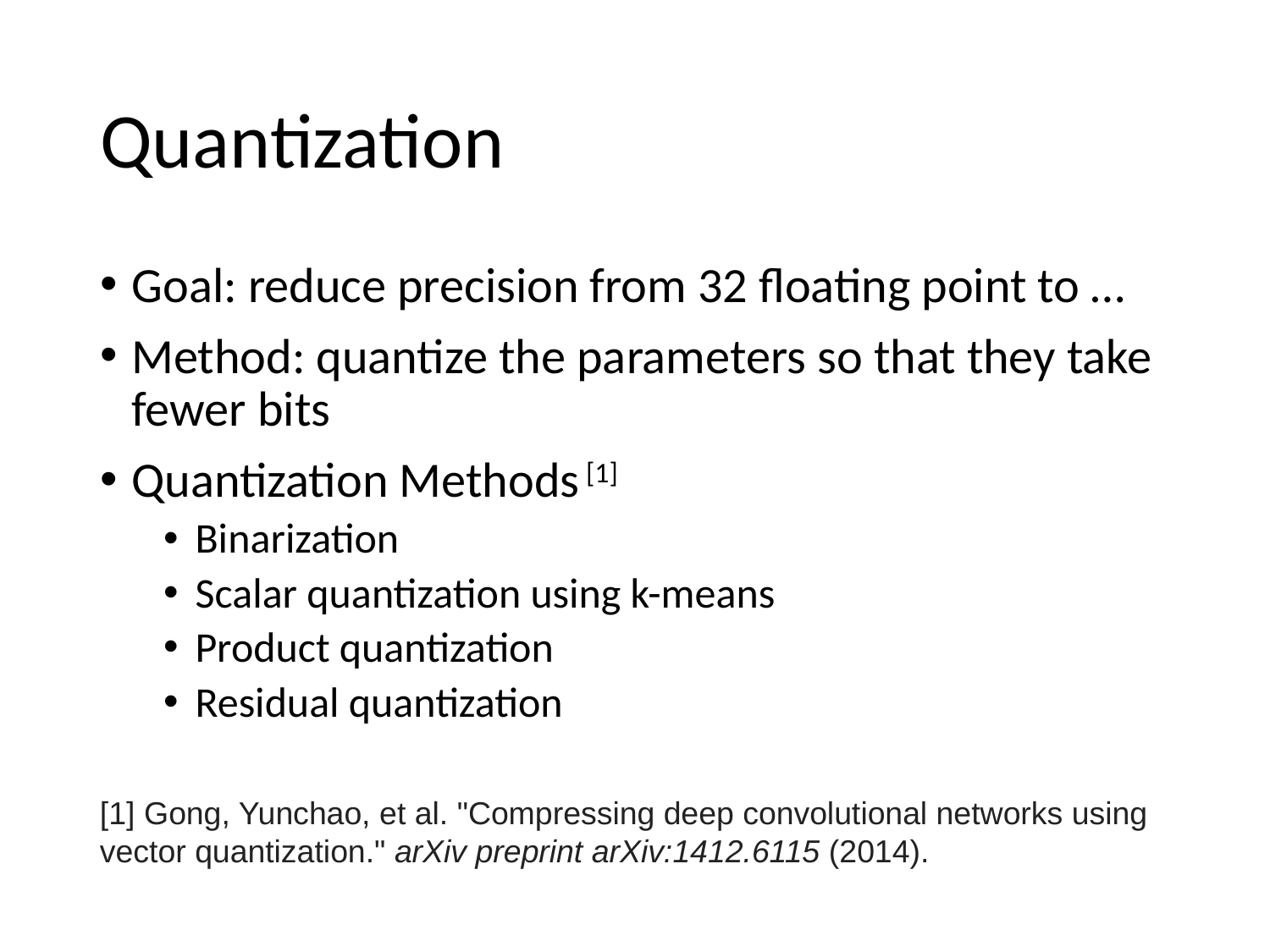

# Quantization
Goal: reduce precision from 32 floating point to …
Method: quantize the parameters so that they take fewer bits
Quantization Methods [1]
Binarization
Scalar quantization using k-means
Product quantization
Residual quantization
[1] Gong, Yunchao, et al. "Compressing deep convolutional networks using vector quantization." arXiv preprint arXiv:1412.6115 (2014).